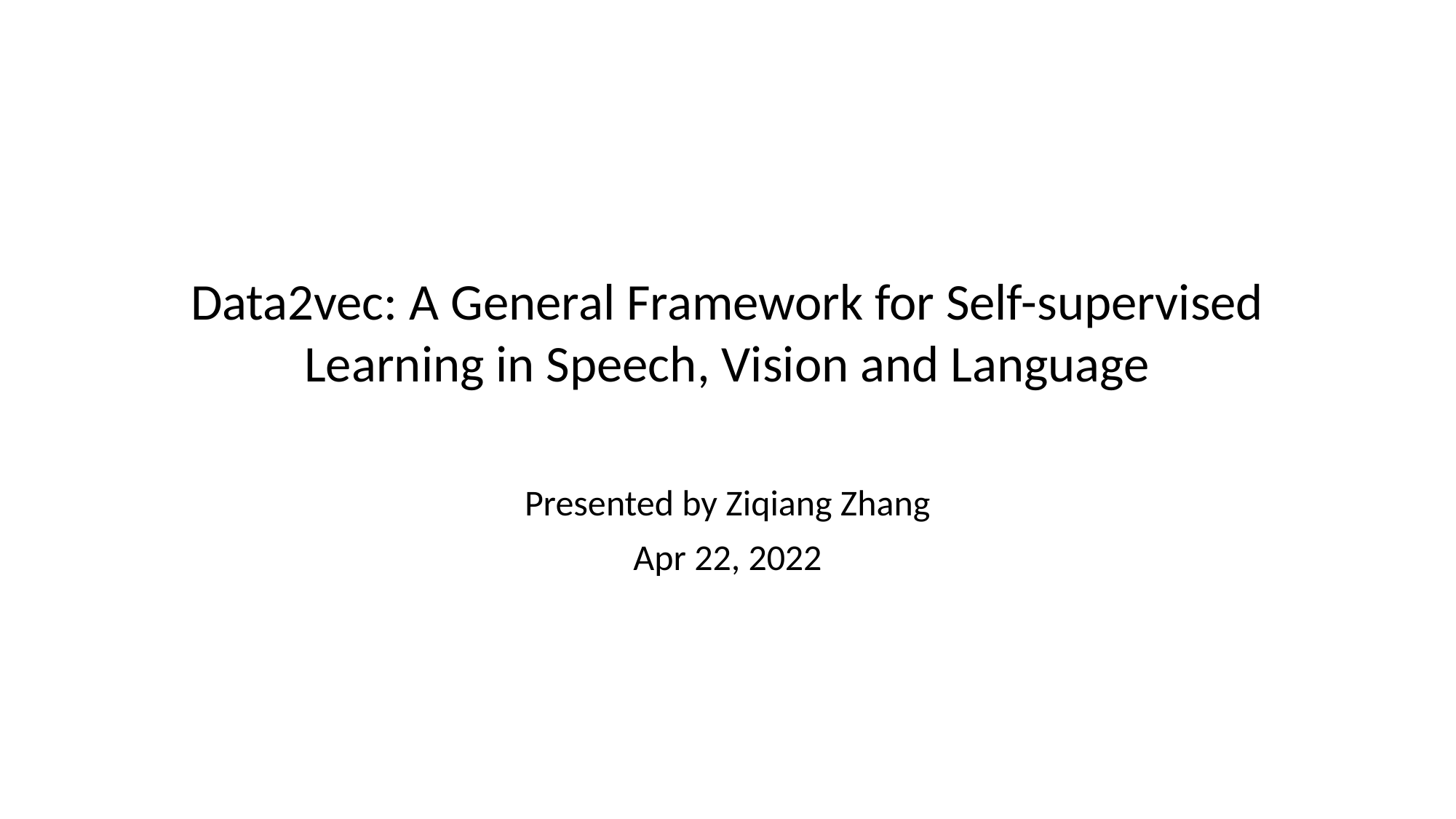

Data2vec: A General Framework for Self-supervised Learning in Speech, Vision and Language
Presented by Ziqiang Zhang
Apr 22, 2022